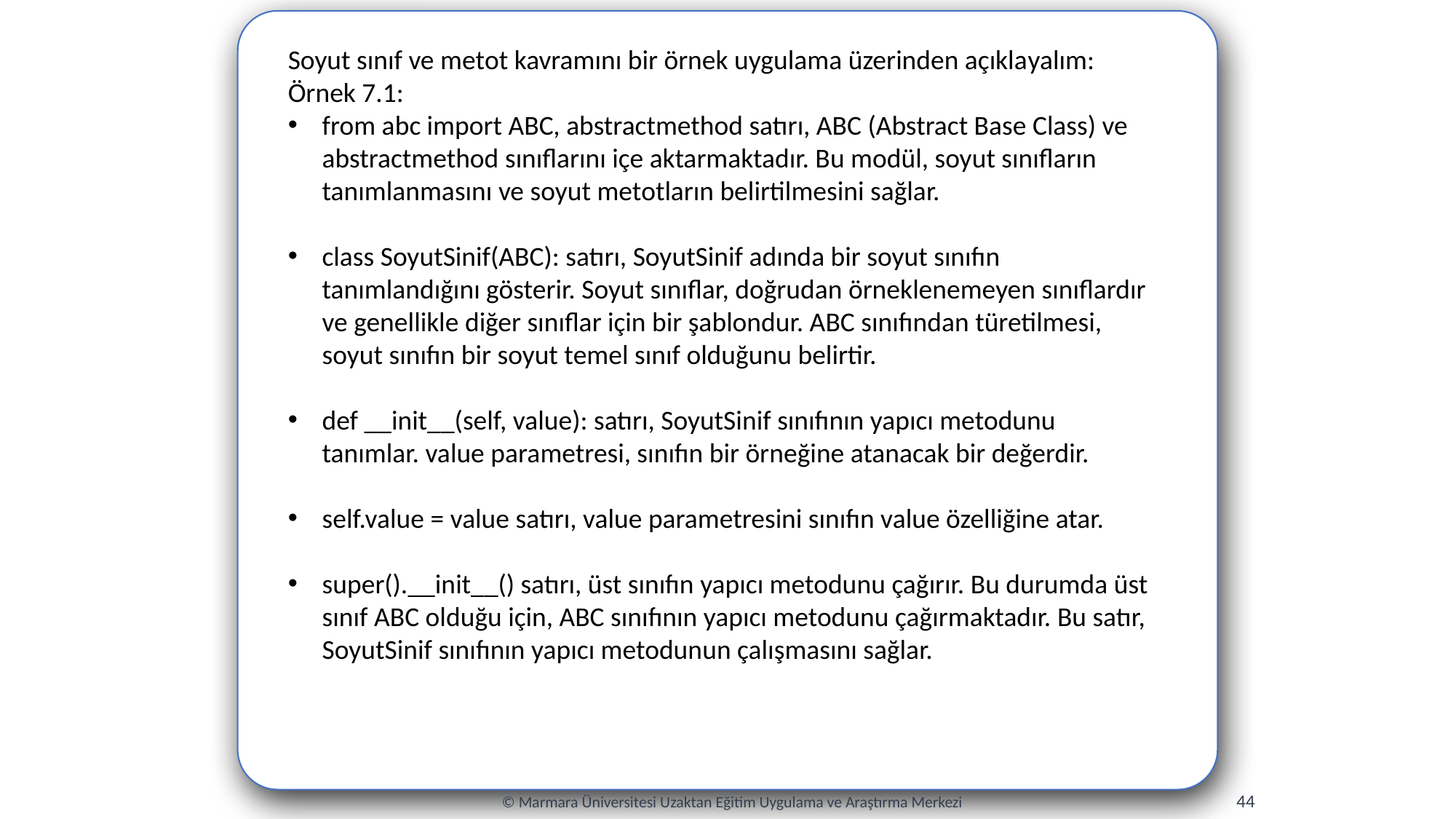

Soyut sınıf ve metot kavramını bir örnek uygulama üzerinden açıklayalım:
Örnek 7.1:
from abc import ABC, abstractmethod satırı, ABC (Abstract Base Class) ve abstractmethod sınıflarını içe aktarmaktadır. Bu modül, soyut sınıfların tanımlanmasını ve soyut metotların belirtilmesini sağlar.

class SoyutSinif(ABC): satırı, SoyutSinif adında bir soyut sınıfın tanımlandığını gösterir. Soyut sınıflar, doğrudan örneklenemeyen sınıflardır ve genellikle diğer sınıflar için bir şablondur. ABC sınıfından türetilmesi, soyut sınıfın bir soyut temel sınıf olduğunu belirtir.

def __init__(self, value): satırı, SoyutSinif sınıfının yapıcı metodunu tanımlar. value parametresi, sınıfın bir örneğine atanacak bir değerdir.

self.value = value satırı, value parametresini sınıfın value özelliğine atar.

super().__init__() satırı, üst sınıfın yapıcı metodunu çağırır. Bu durumda üst sınıf ABC olduğu için, ABC sınıfının yapıcı metodunu çağırmaktadır. Bu satır, SoyutSinif sınıfının yapıcı metodunun çalışmasını sağlar.

44
© Marmara Üniversitesi Uzaktan Eğitim Uygulama ve Araştırma Merkezi